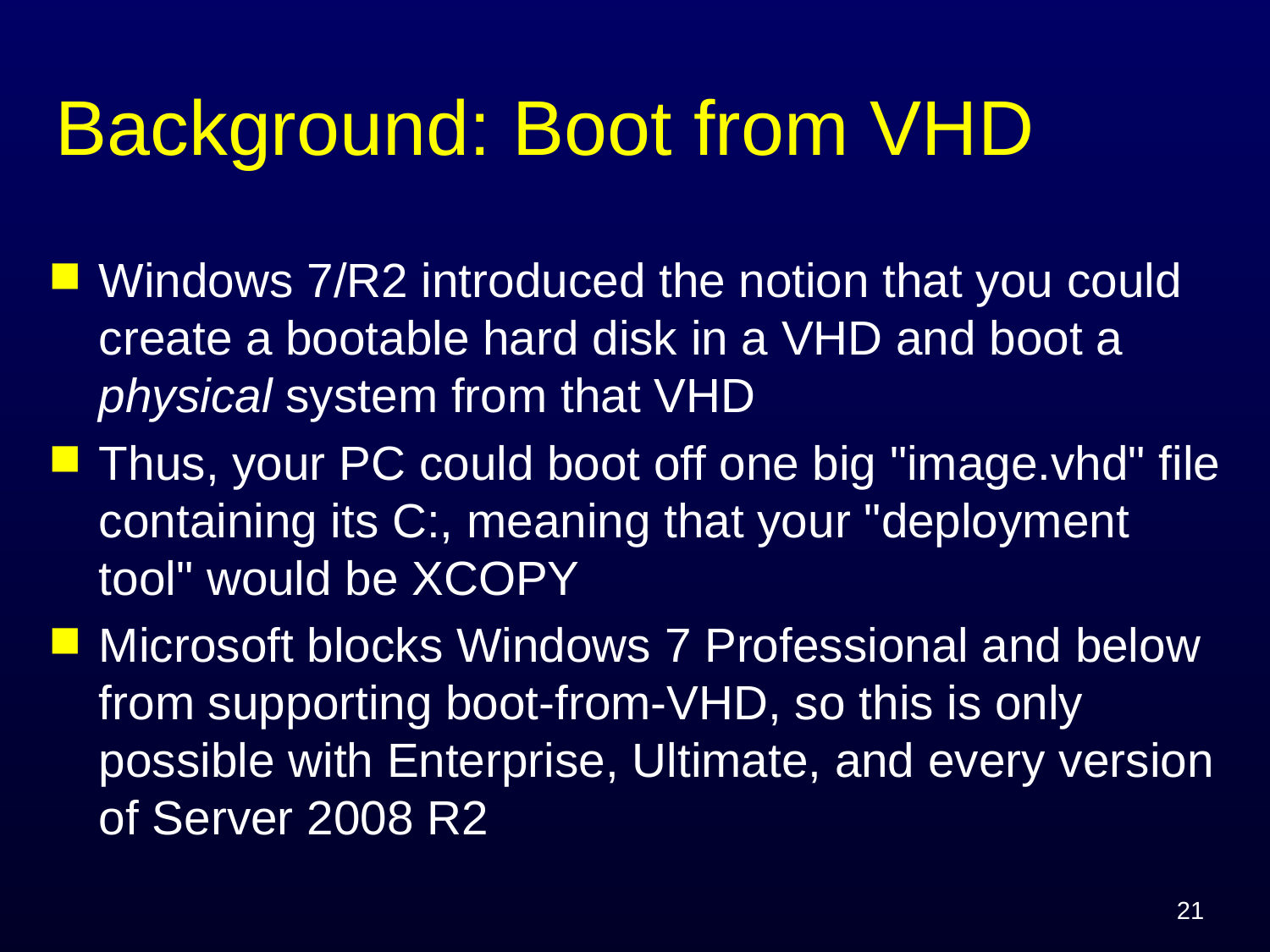

# Background: Boot from VHD
Windows 7/R2 introduced the notion that you could create a bootable hard disk in a VHD and boot a physical system from that VHD
Thus, your PC could boot off one big "image.vhd" file containing its C:, meaning that your "deployment tool" would be XCOPY
Microsoft blocks Windows 7 Professional and below from supporting boot-from-VHD, so this is only possible with Enterprise, Ultimate, and every version of Server 2008 R2

21